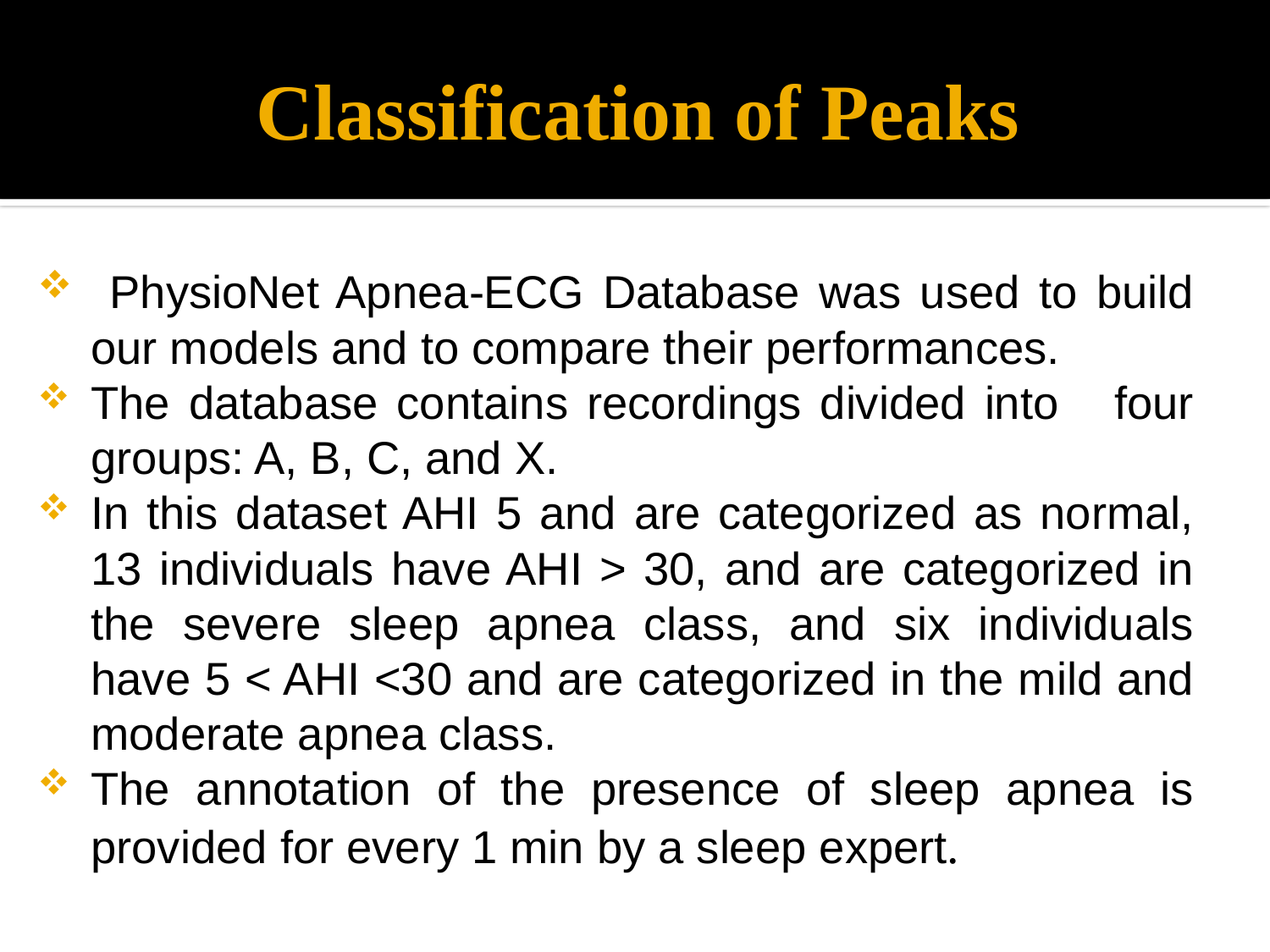

# Classification of Peaks
 PhysioNet Apnea-ECG Database was used to build our models and to compare their performances.
The database contains recordings divided into   four groups: A, B, C, and X.
In this dataset AHI 5 and are categorized as normal, 13 individuals have AHI > 30, and are categorized in the severe sleep apnea class, and six individuals have 5 < AHI <30 and are categorized in the mild and moderate apnea class.
The annotation of the presence of sleep apnea is provided for every 1 min by a sleep expert.